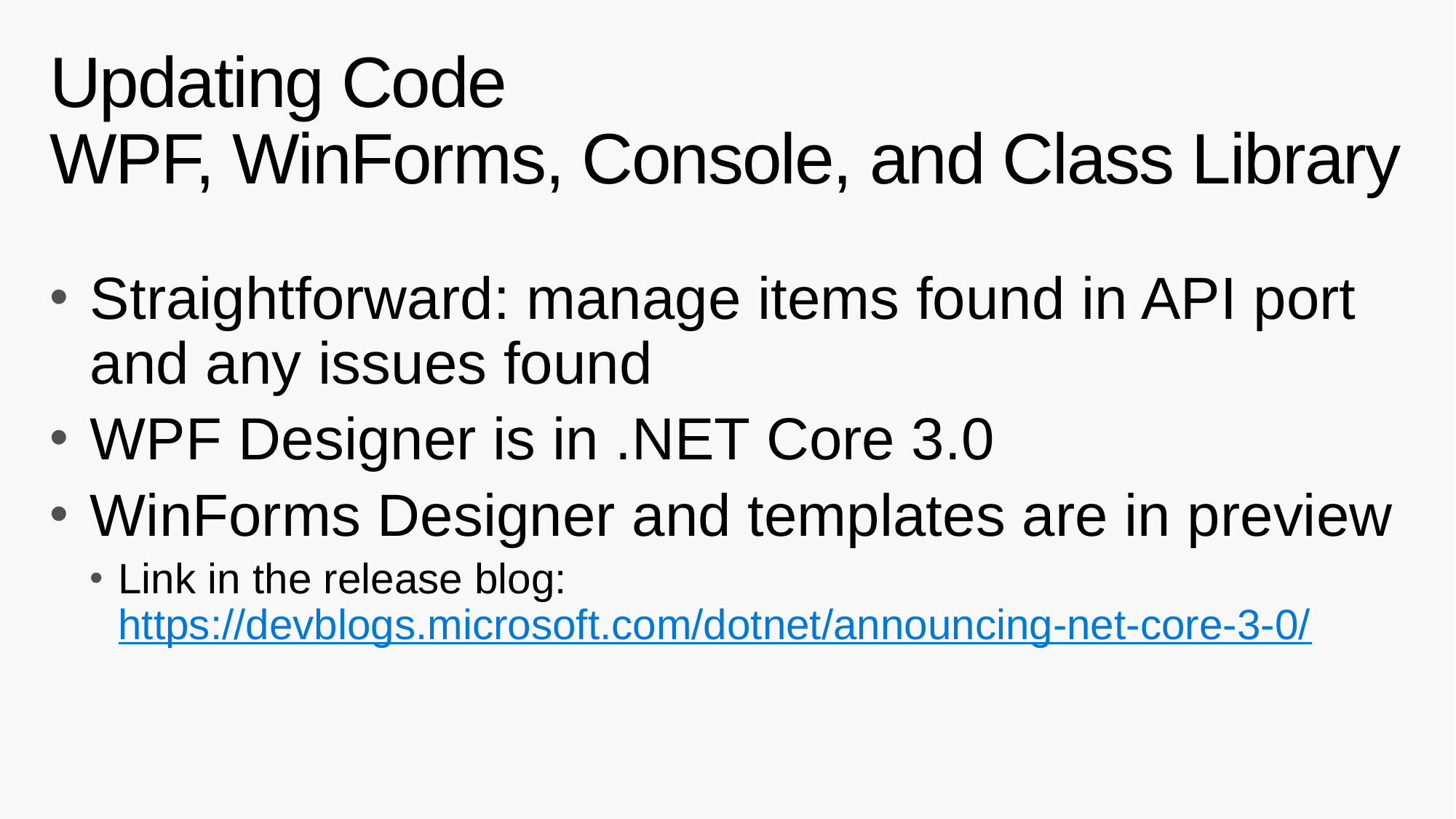

# Updating Code WPF, WinForms, Console, and Class Library
Straightforward: manage items found in API port and any issues found
WPF Designer is in .NET Core 3.0
WinForms Designer and templates are in preview
Link in the release blog:
https://devblogs.microsoft.com/dotnet/announcing-net-core-3-0/